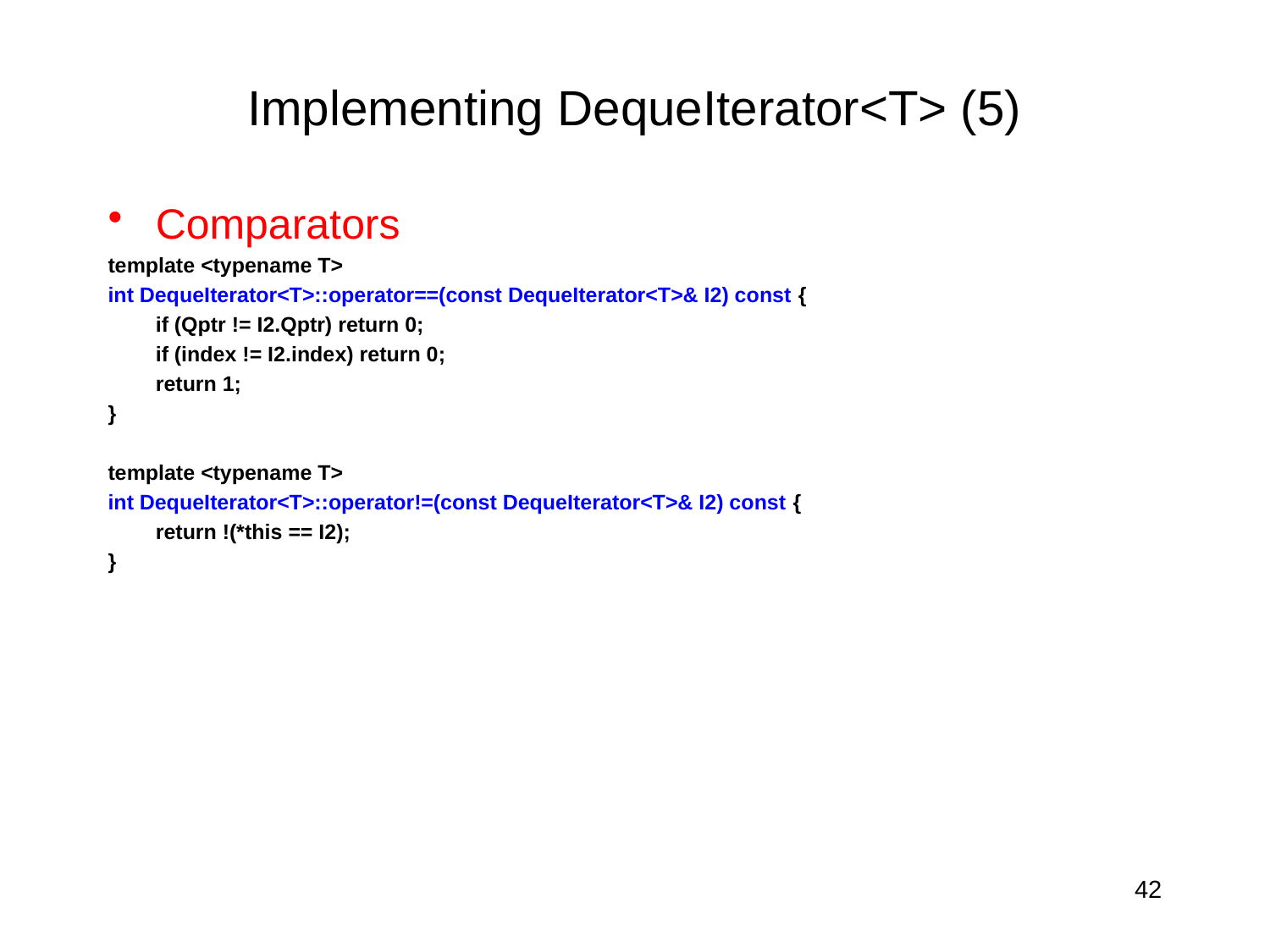

# Implementing DequeIterator<T> (5)
Comparators
template <typename T>
int DequeIterator<T>::operator==(const DequeIterator<T>& I2) const {
	if (Qptr != I2.Qptr) return 0;
	if (index != I2.index) return 0;
	return 1;
}

template <typename T>
int DequeIterator<T>::operator!=(const DequeIterator<T>& I2) const {
	return !(*this == I2);
}

42